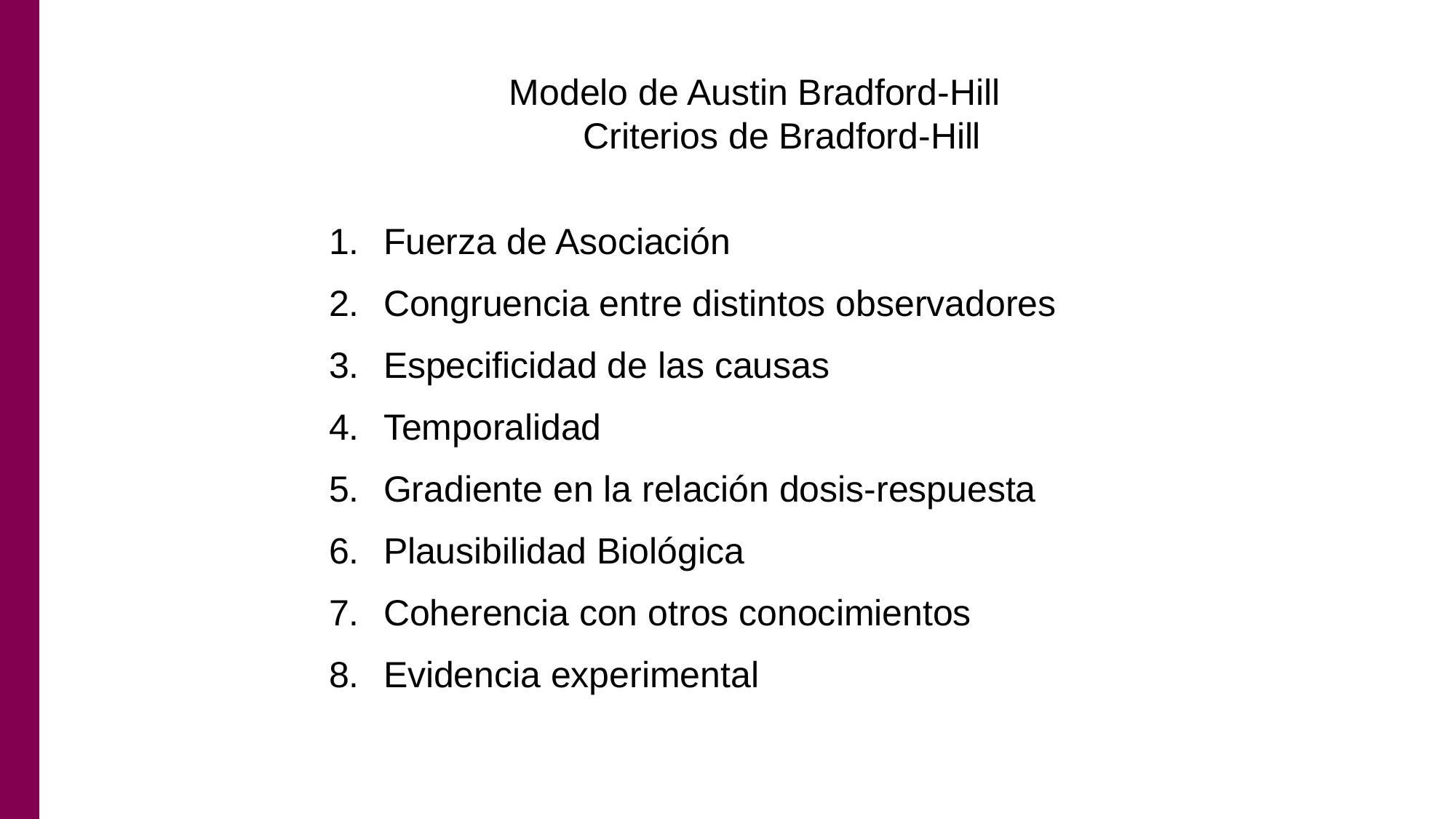

Modelo de Austin Bradford-Hill
Criterios de Bradford-Hill
Fuerza de Asociación
Congruencia entre distintos observadores
Especificidad de las causas
Temporalidad
Gradiente en la relación dosis-respuesta
Plausibilidad Biológica
Coherencia con otros conocimientos
Evidencia experimental